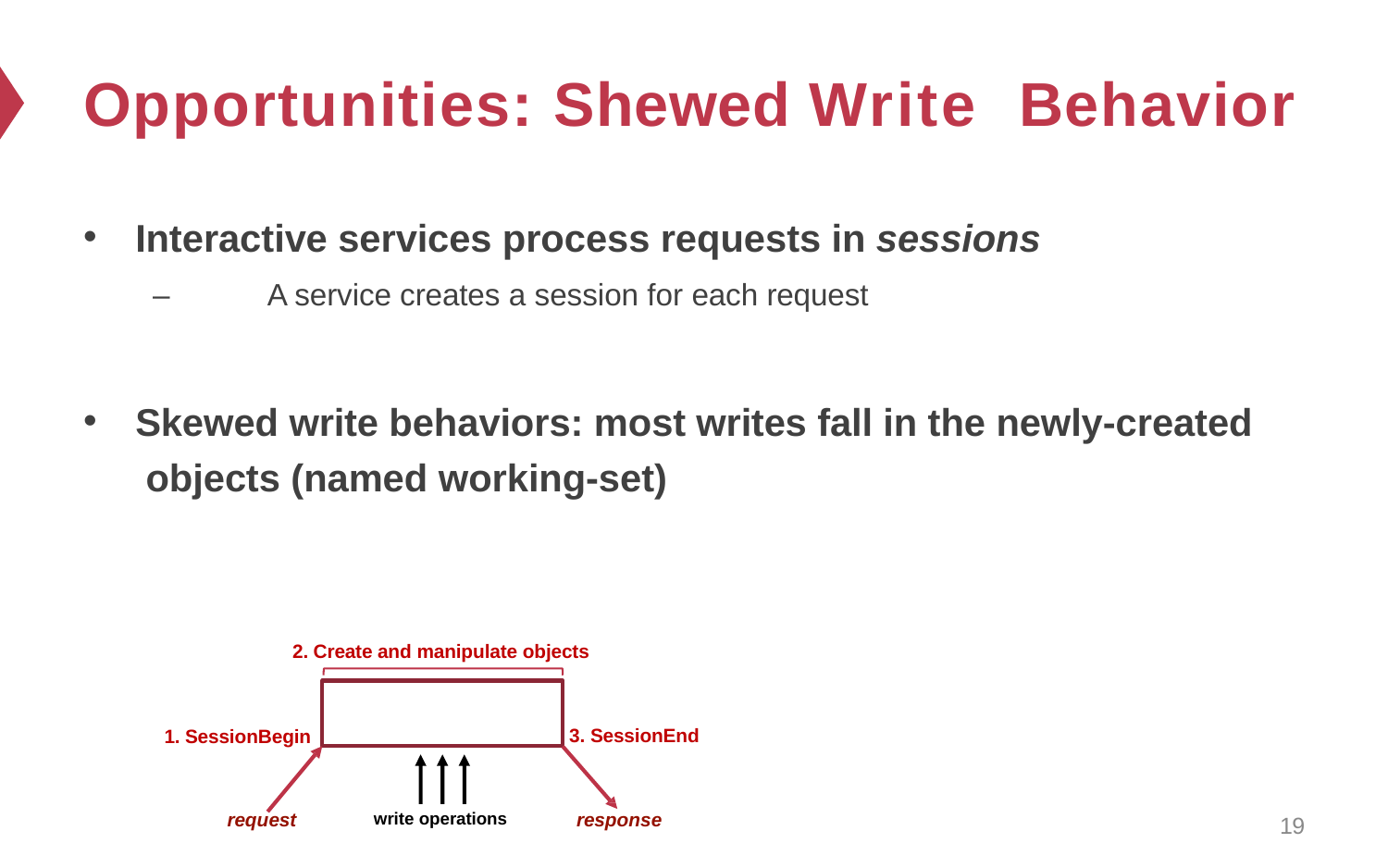

# Opportunities: Shewed Write Behavior
Interactive services process requests in sessions
–	A service creates a session for each request

Skewed write behaviors: most writes fall in the newly-created  objects (named working-set)
2. Create and manipulate objects

3. SessionEnd
1. SessionBegin

request
response
write operations
19